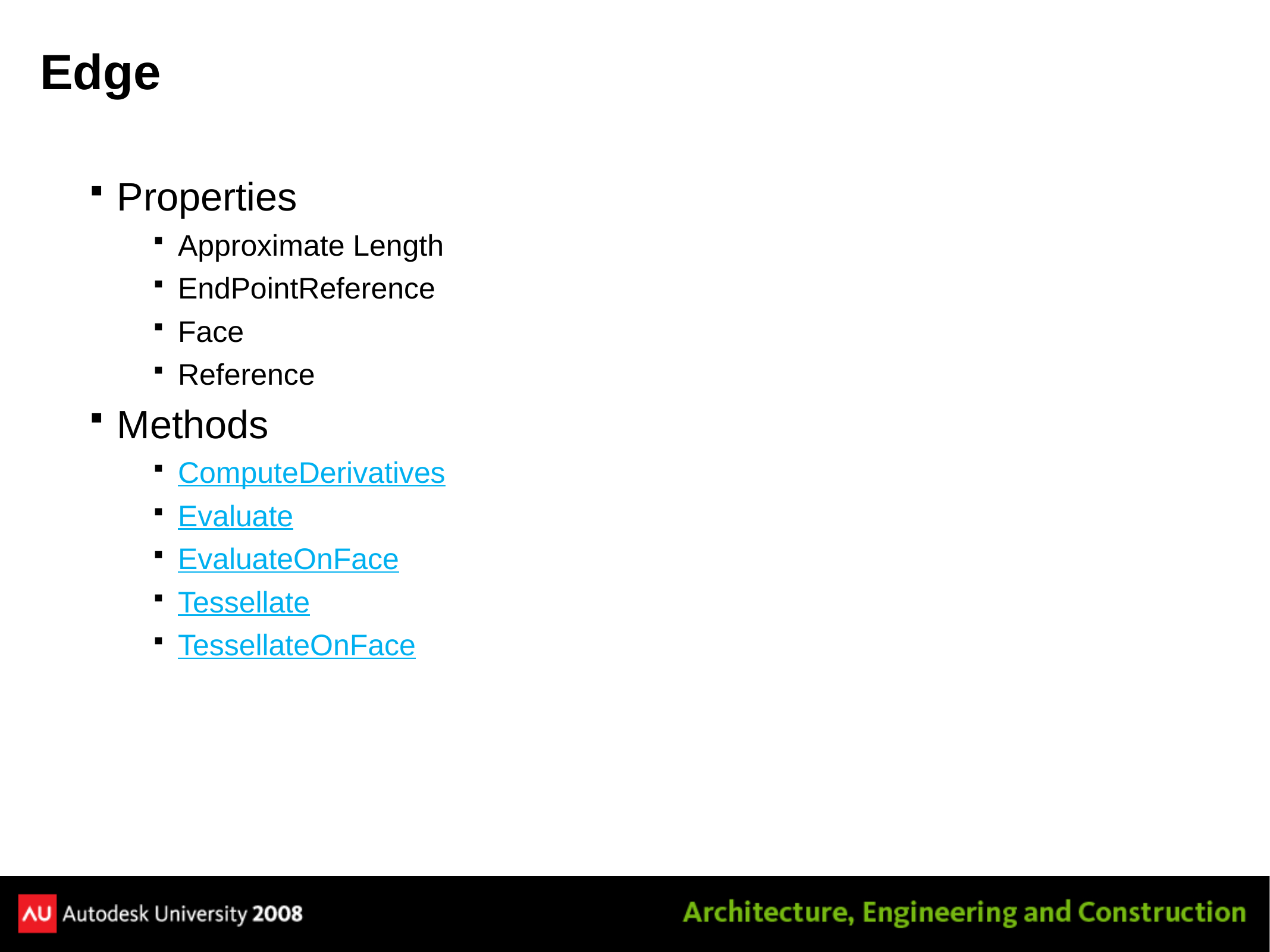

# Edge
Properties
Approximate Length
EndPointReference
Face
Reference
Methods
ComputeDerivatives
Evaluate
EvaluateOnFace
Tessellate
TessellateOnFace